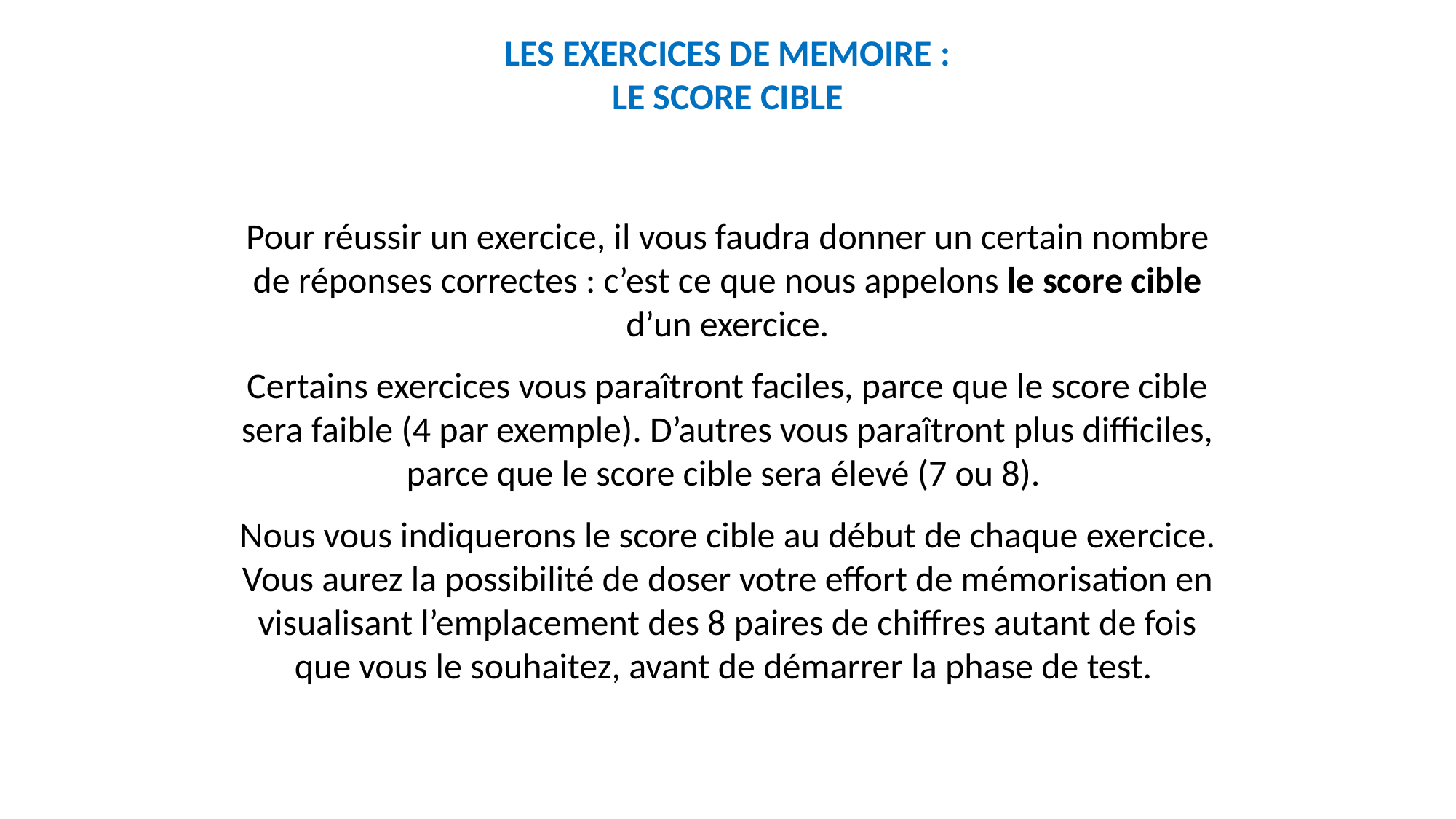

LES EXERCICES DE MEMOIRE :
LE SCORE CIBLE
Pour réussir un exercice, il vous faudra donner un certain nombre de réponses correctes : c’est ce que nous appelons le score cible d’un exercice.
Certains exercices vous paraîtront faciles, parce que le score cible sera faible (4 par exemple). D’autres vous paraîtront plus difficiles, parce que le score cible sera élevé (7 ou 8).
Nous vous indiquerons le score cible au début de chaque exercice. Vous aurez la possibilité de doser votre effort de mémorisation en visualisant l’emplacement des 8 paires de chiffres autant de fois que vous le souhaitez, avant de démarrer la phase de test.